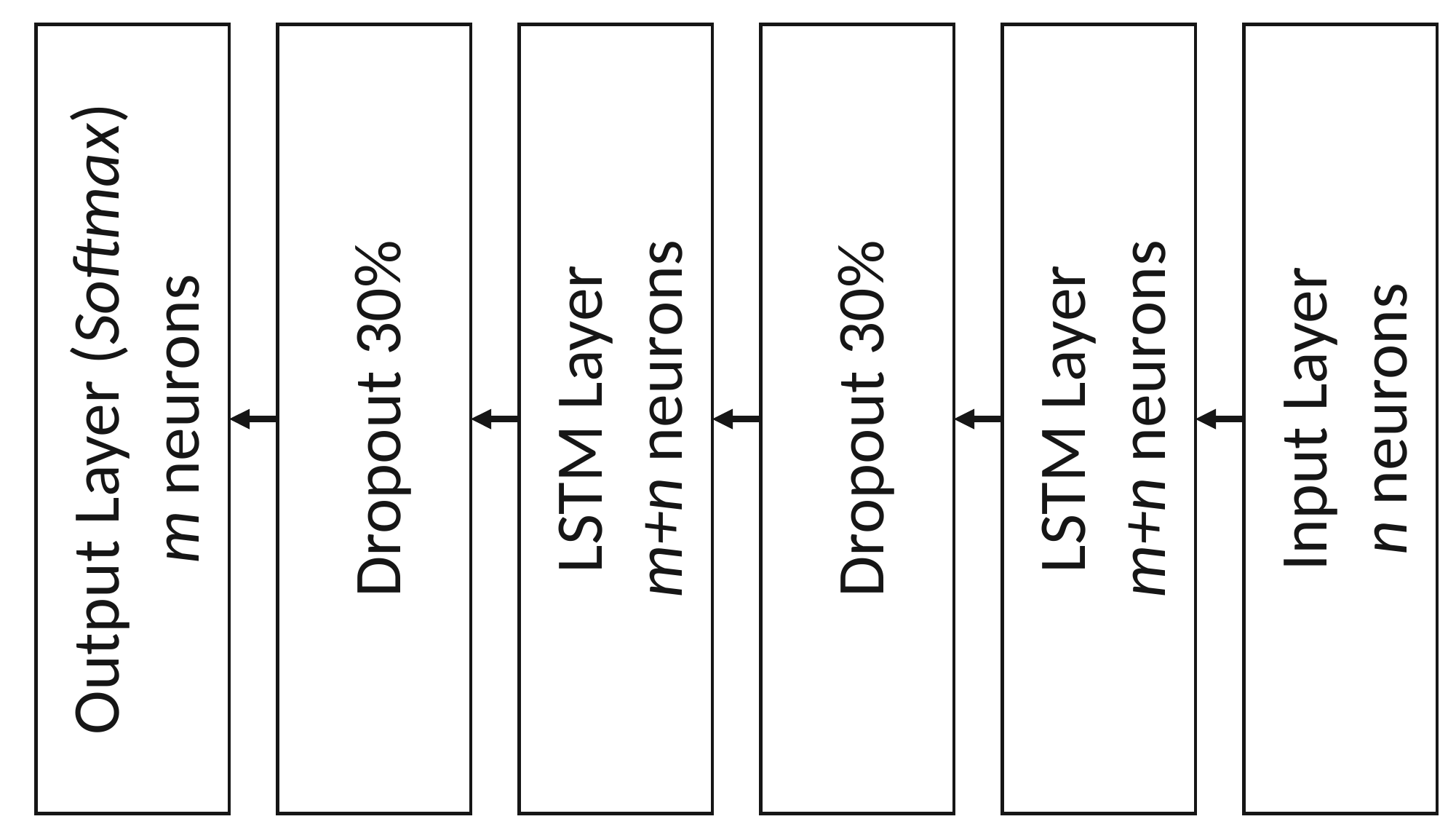

Output Layer (Softmax)
m neurons
Dropout 30%
LSTM Layer
m+n neurons
Dropout 30%
LSTM Layer
m+n neurons
Input Layer
n neurons